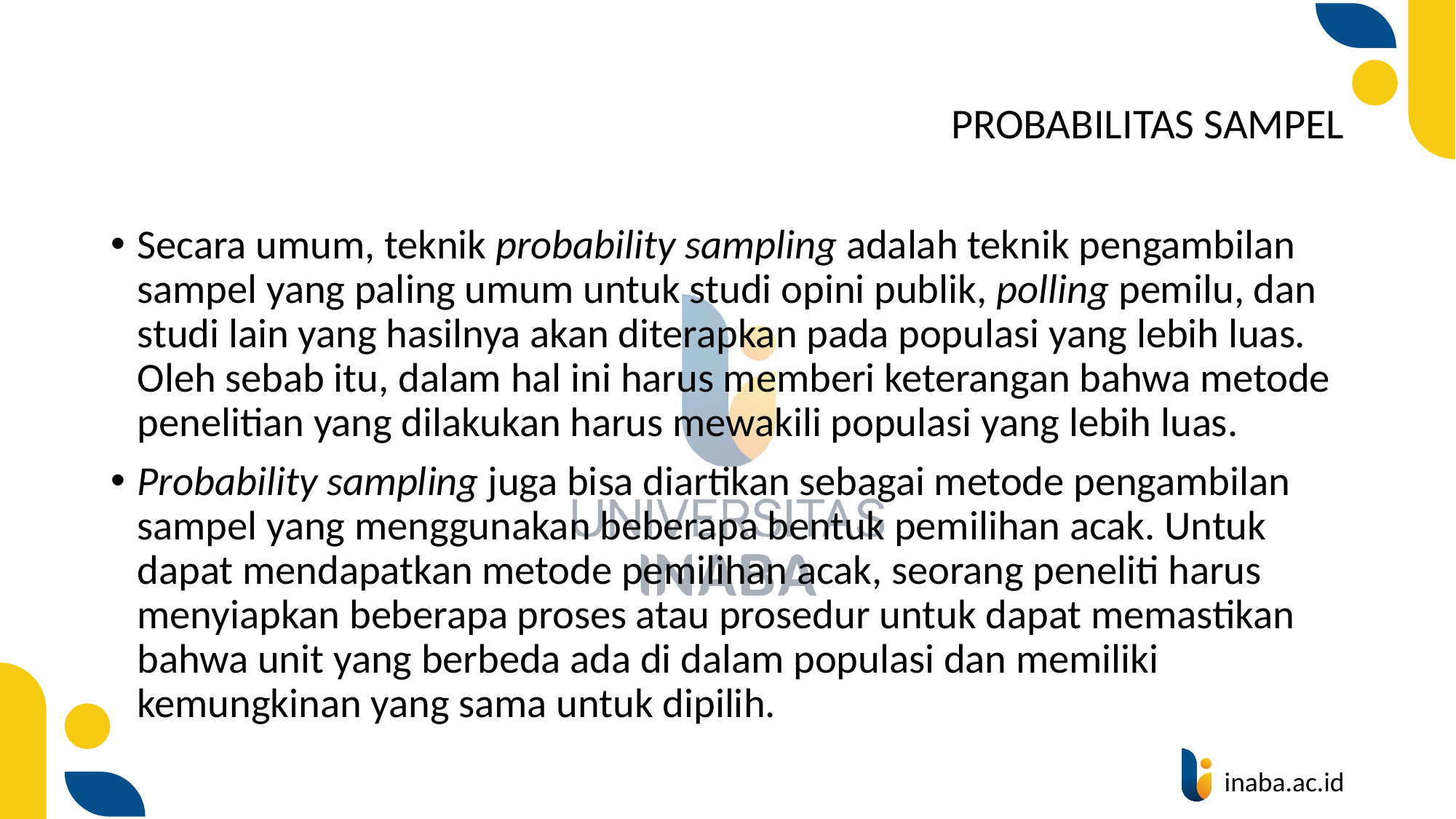

# PROBABILITAS SAMPEL
Secara umum, teknik probability sampling adalah teknik pengambilan sampel yang paling umum untuk studi opini publik, polling pemilu, dan studi lain yang hasilnya akan diterapkan pada populasi yang lebih luas. Oleh sebab itu, dalam hal ini harus memberi keterangan bahwa metode penelitian yang dilakukan harus mewakili populasi yang lebih luas.
Probability sampling juga bisa diartikan sebagai metode pengambilan sampel yang menggunakan beberapa bentuk pemilihan acak. Untuk dapat mendapatkan metode pemilihan acak, seorang peneliti harus menyiapkan beberapa proses atau prosedur untuk dapat memastikan bahwa unit yang berbeda ada di dalam populasi dan memiliki kemungkinan yang sama untuk dipilih.